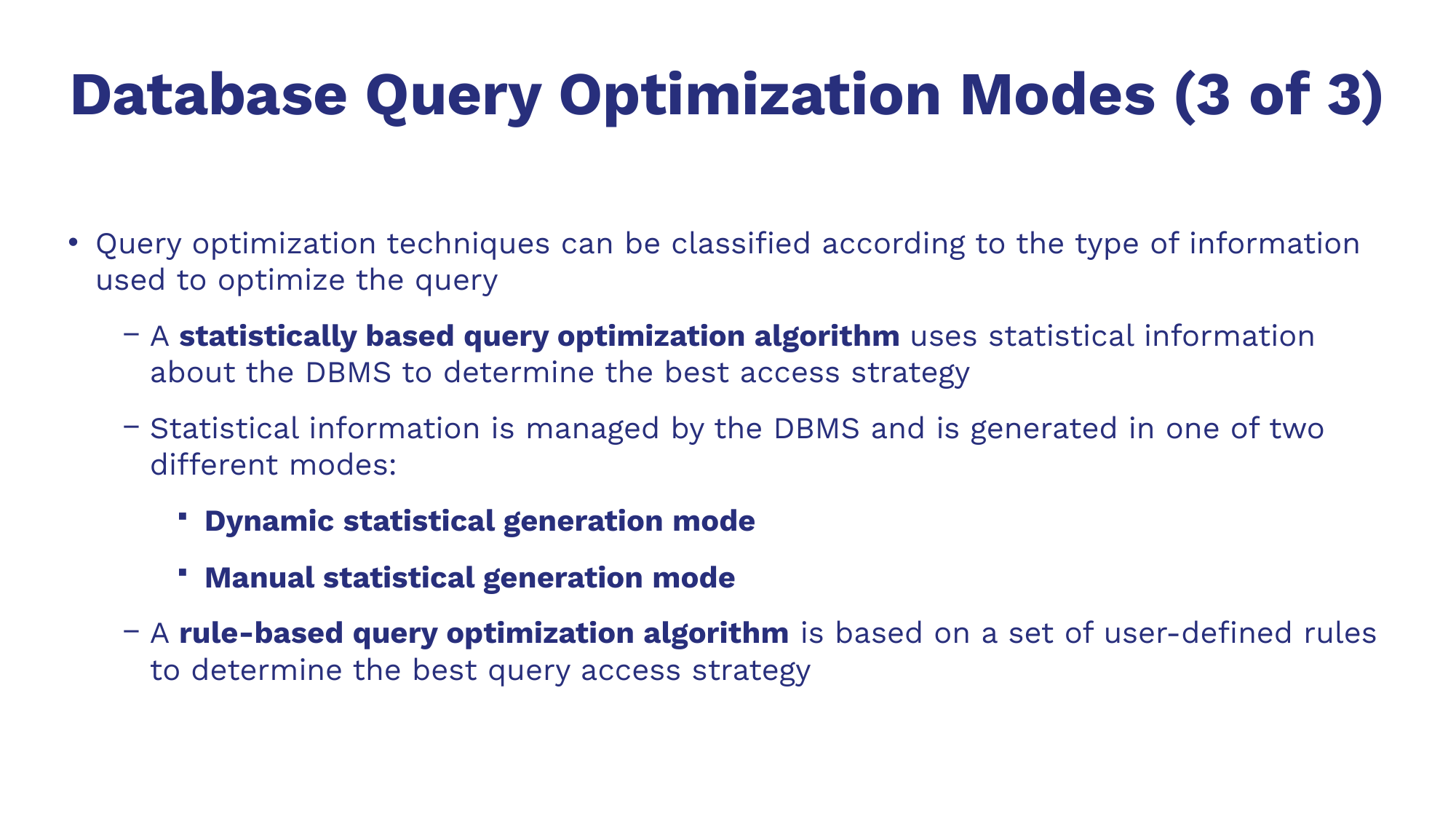

# Database Query Optimization Modes (3 of 3)
Query optimization techniques can be classified according to the type of information used to optimize the query
A statistically based query optimization algorithm uses statistical information about the DBMS to determine the best access strategy
Statistical information is managed by the DBMS and is generated in one of two different modes:
Dynamic statistical generation mode
Manual statistical generation mode
A rule-based query optimization algorithm is based on a set of user-defined rules to determine the best query access strategy